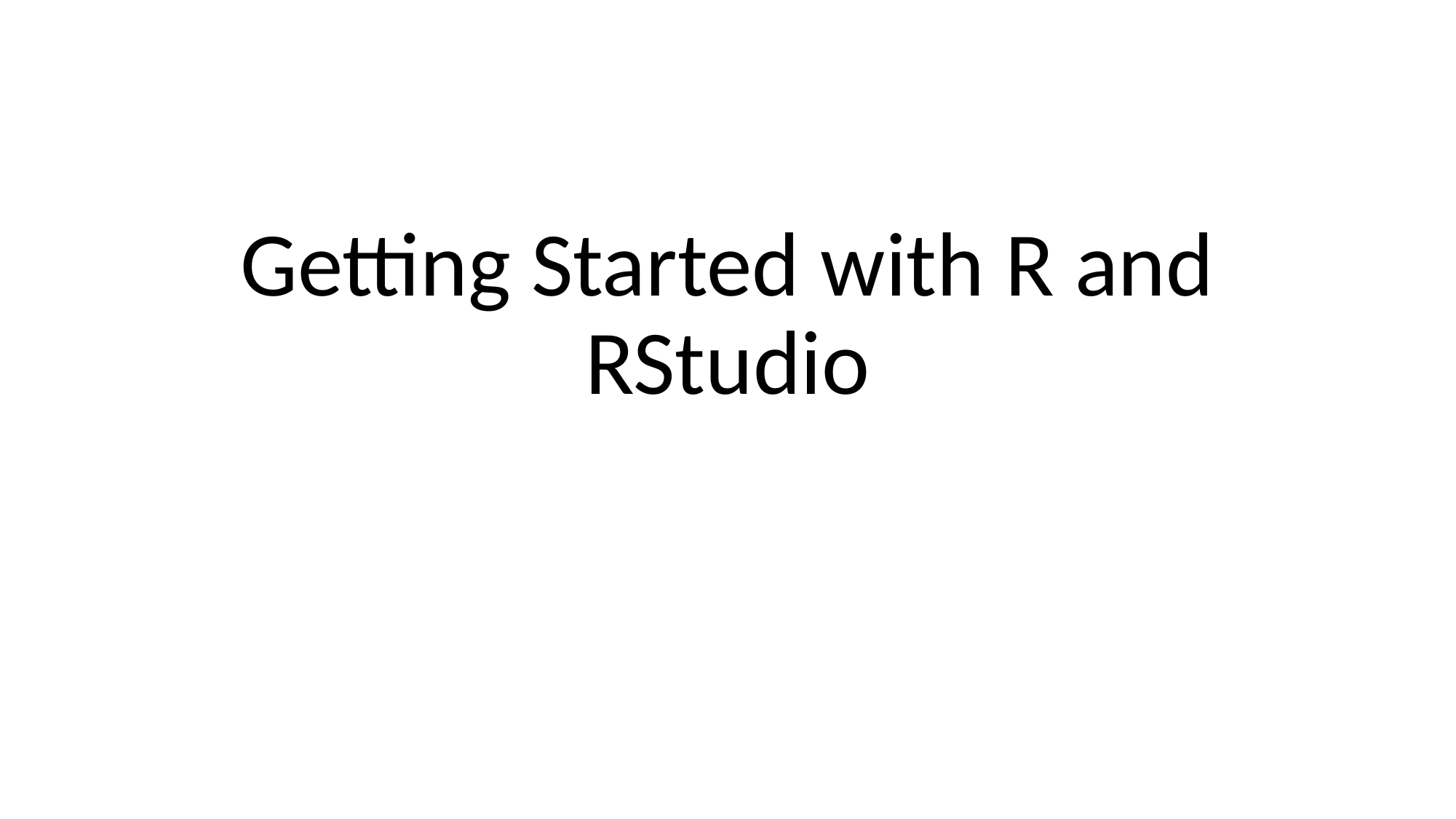

# Getting Started with R and RStudio